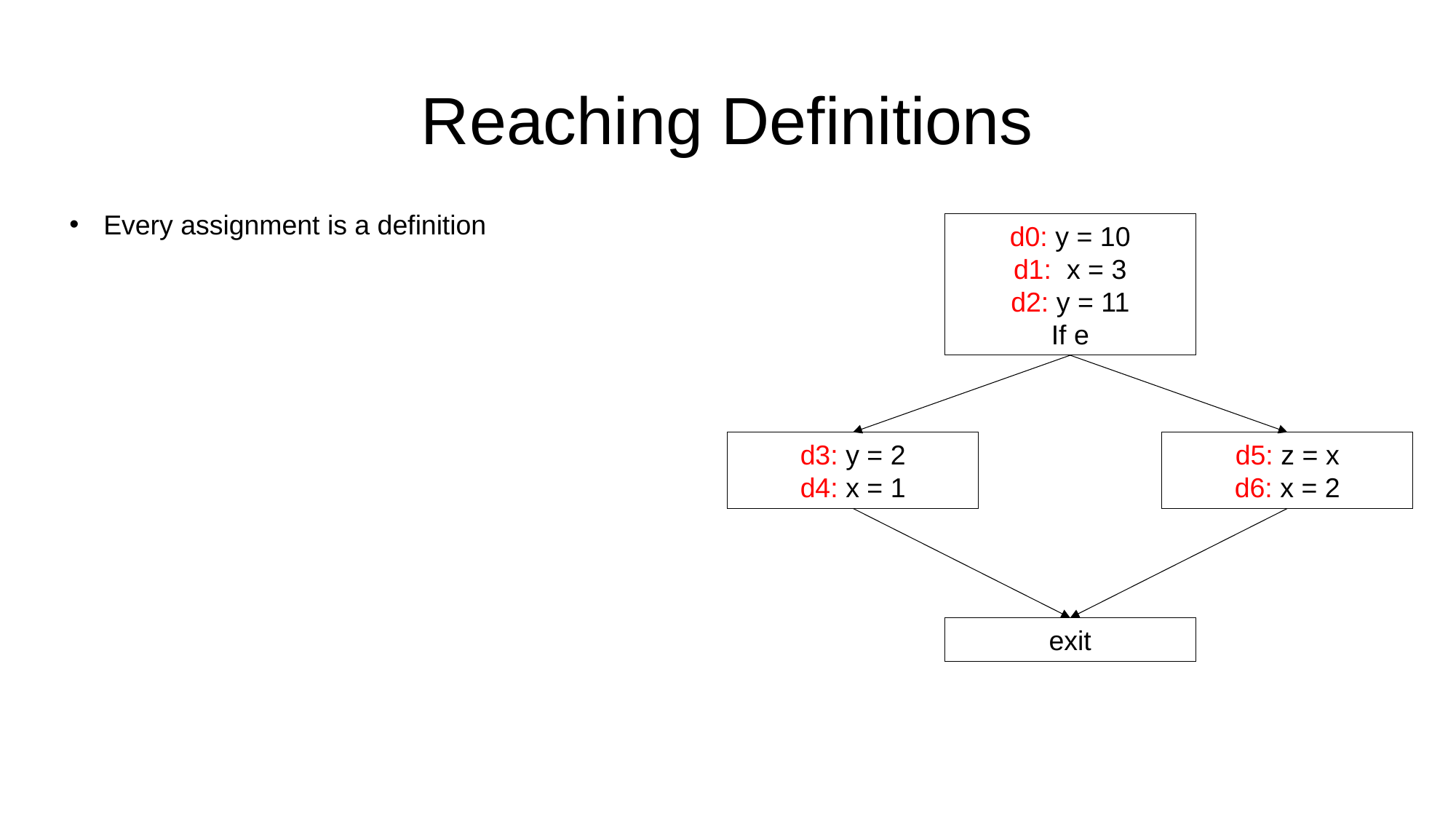

# Reaching Definitions
Every assignment is a definition
d0: y = 10
d1:  x = 3
d2: y = 11
If e
d3: y = 2
d4: x = 1
d5: z = x
d6: x = 2
exit